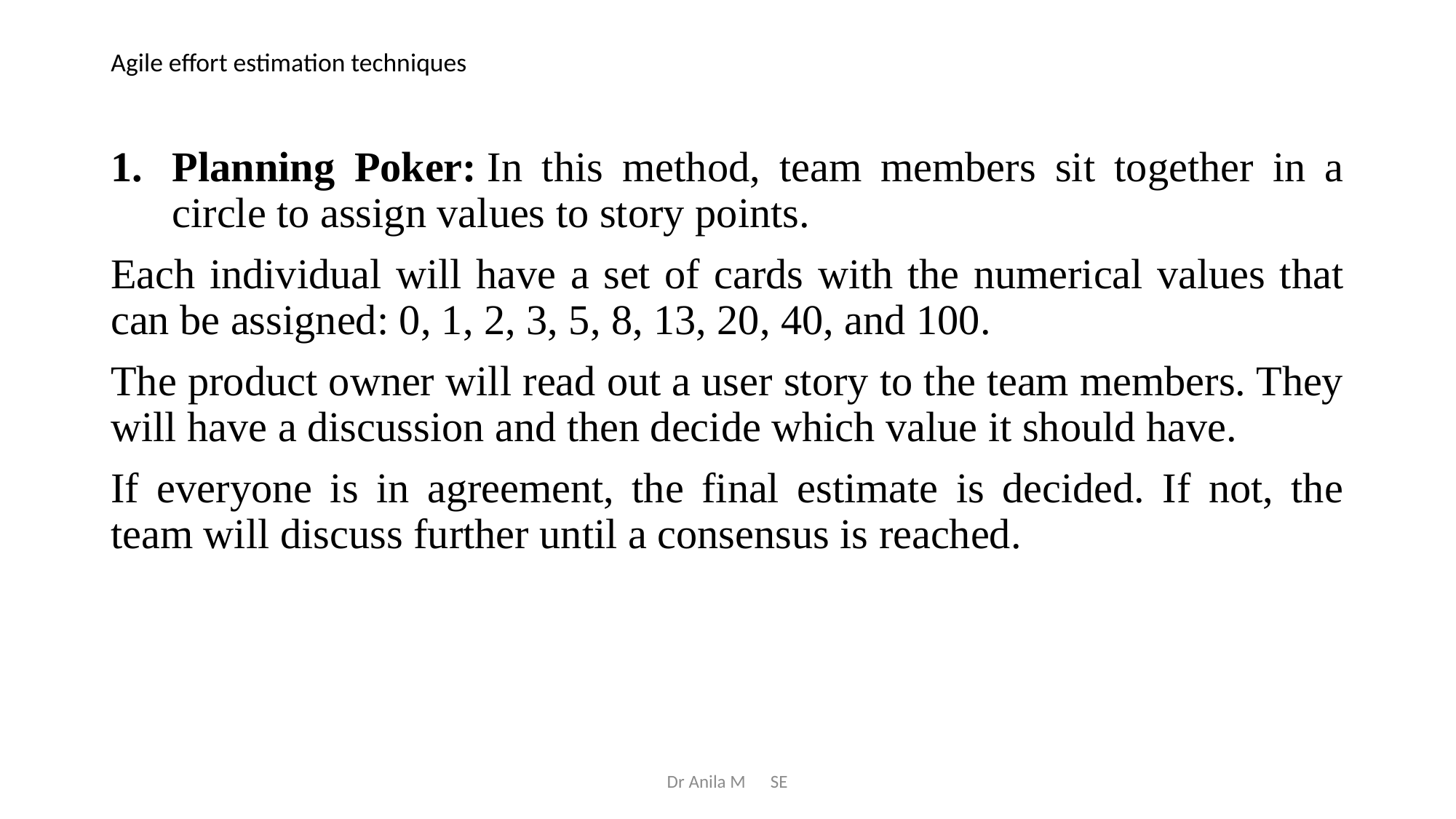

# Agile effort estimation techniques
Planning Poker: In this method, team members sit together in a circle to assign values to story points.
Each individual will have a set of cards with the numerical values that can be assigned: 0, 1, 2, 3, 5, 8, 13, 20, 40, and 100.
The product owner will read out a user story to the team members. They will have a discussion and then decide which value it should have.
If everyone is in agreement, the final estimate is decided. If not, the team will discuss further until a consensus is reached.

Dr Anila M      SE